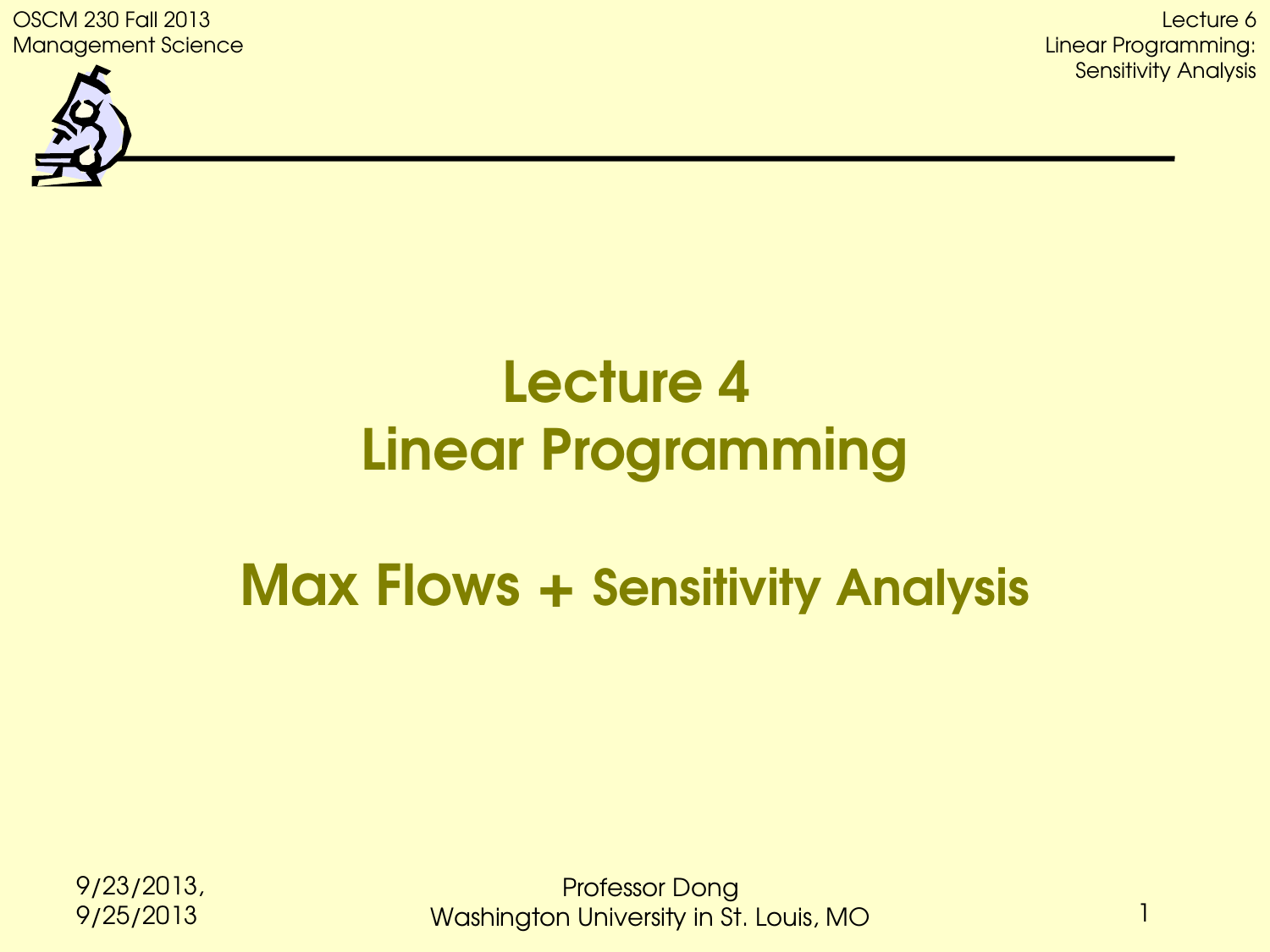

# Lecture 4 Linear Programming Max Flows + Sensitivity Analysis

9/23/2013,         9/25/2013
Professor Dong
Washington University in St. Louis, MO
1